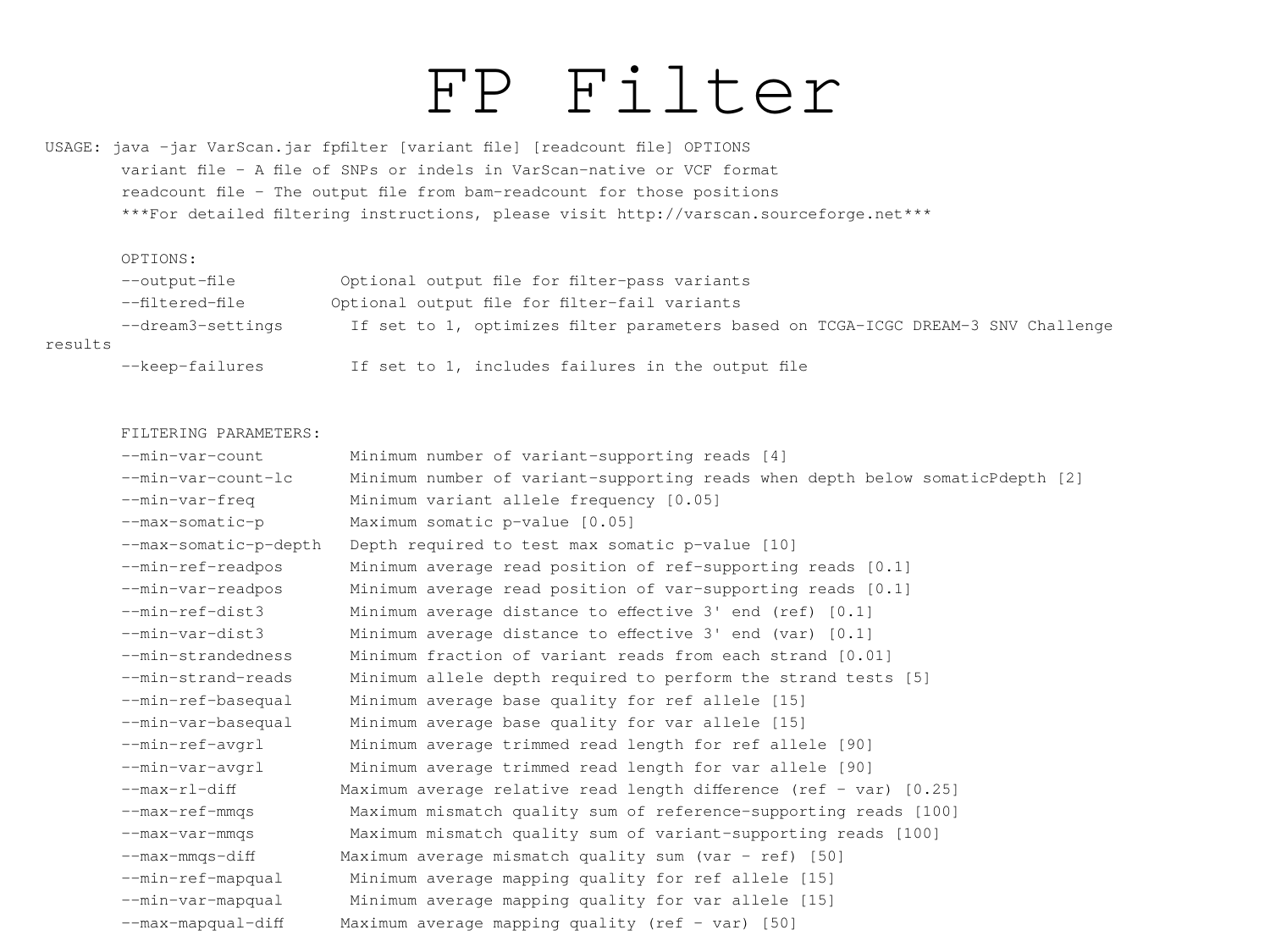

# FP Filter
USAGE: java -jar VarScan.jar fpfilter [variant file] [readcount file] OPTIONS
        variant file - A file of SNPs or indels in VarScan-native or VCF format
        readcount file - The output file from bam-readcount for those positions
        ***For detailed filtering instructions, please visit http://varscan.sourceforge.net***

        OPTIONS:
        --output-file           Optional output file for filter-pass variants
        --filtered-file         Optional output file for filter-fail variants
        --dream3-settings       If set to 1, optimizes filter parameters based on TCGA-ICGC DREAM-3 SNV Challenge results
        --keep-failures         If set to 1, includes failures in the output file

        FILTERING PARAMETERS:
        --min-var-count         Minimum number of variant-supporting reads [4]
        --min-var-count-lc      Minimum number of variant-supporting reads when depth below somaticPdepth [2]
        --min-var-freq          Minimum variant allele frequency [0.05]
        --max-somatic-p         Maximum somatic p-value [0.05]
        --max-somatic-p-depth   Depth required to test max somatic p-value [10]
        --min-ref-readpos       Minimum average read position of ref-supporting reads [0.1]
        --min-var-readpos       Minimum average read position of var-supporting reads [0.1]
        --min-ref-dist3         Minimum average distance to effective 3' end (ref) [0.1]
        --min-var-dist3         Minimum average distance to effective 3' end (var) [0.1]
        --min-strandedness      Minimum fraction of variant reads from each strand [0.01]
        --min-strand-reads      Minimum allele depth required to perform the strand tests [5]
        --min-ref-basequal      Minimum average base quality for ref allele [15]
        --min-var-basequal      Minimum average base quality for var allele [15]
        --min-ref-avgrl         Minimum average trimmed read length for ref allele [90]
        --min-var-avgrl         Minimum average trimmed read length for var allele [90]
        --max-rl-diff           Maximum average relative read length difference (ref - var) [0.25]
        --max-ref-mmqs          Maximum mismatch quality sum of reference-supporting reads [100]
        --max-var-mmqs          Maximum mismatch quality sum of variant-supporting reads [100]
        --max-mmqs-diff         Maximum average mismatch quality sum (var - ref) [50]
        --min-ref-mapqual       Minimum average mapping quality for ref allele [15]
        --min-var-mapqual       Minimum average mapping quality for var allele [15]
        --max-mapqual-diff      Maximum average mapping quality (ref - var) [50]